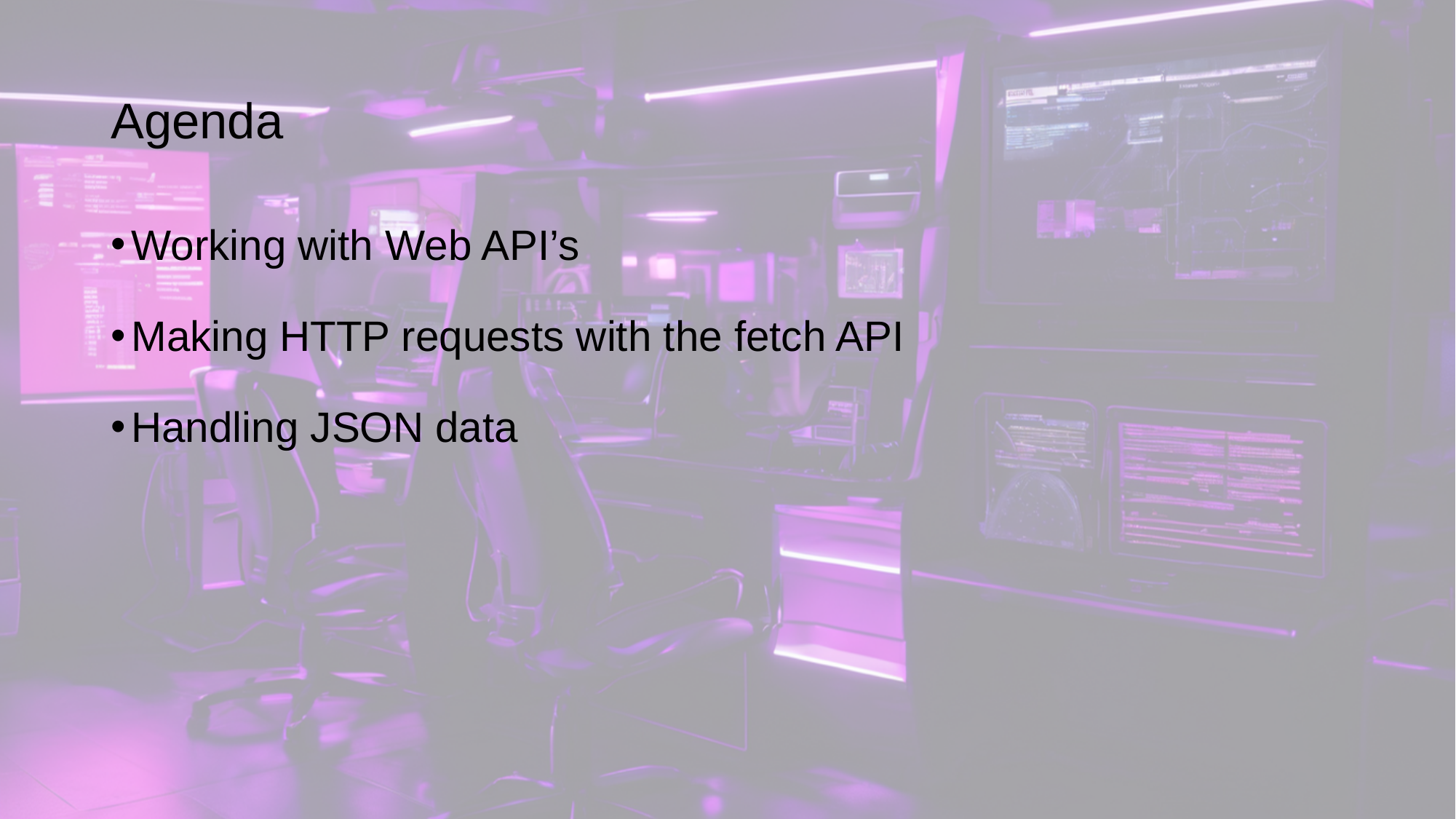

# Agenda
Working with Web API’s
Making HTTP requests with the fetch API
Handling JSON data